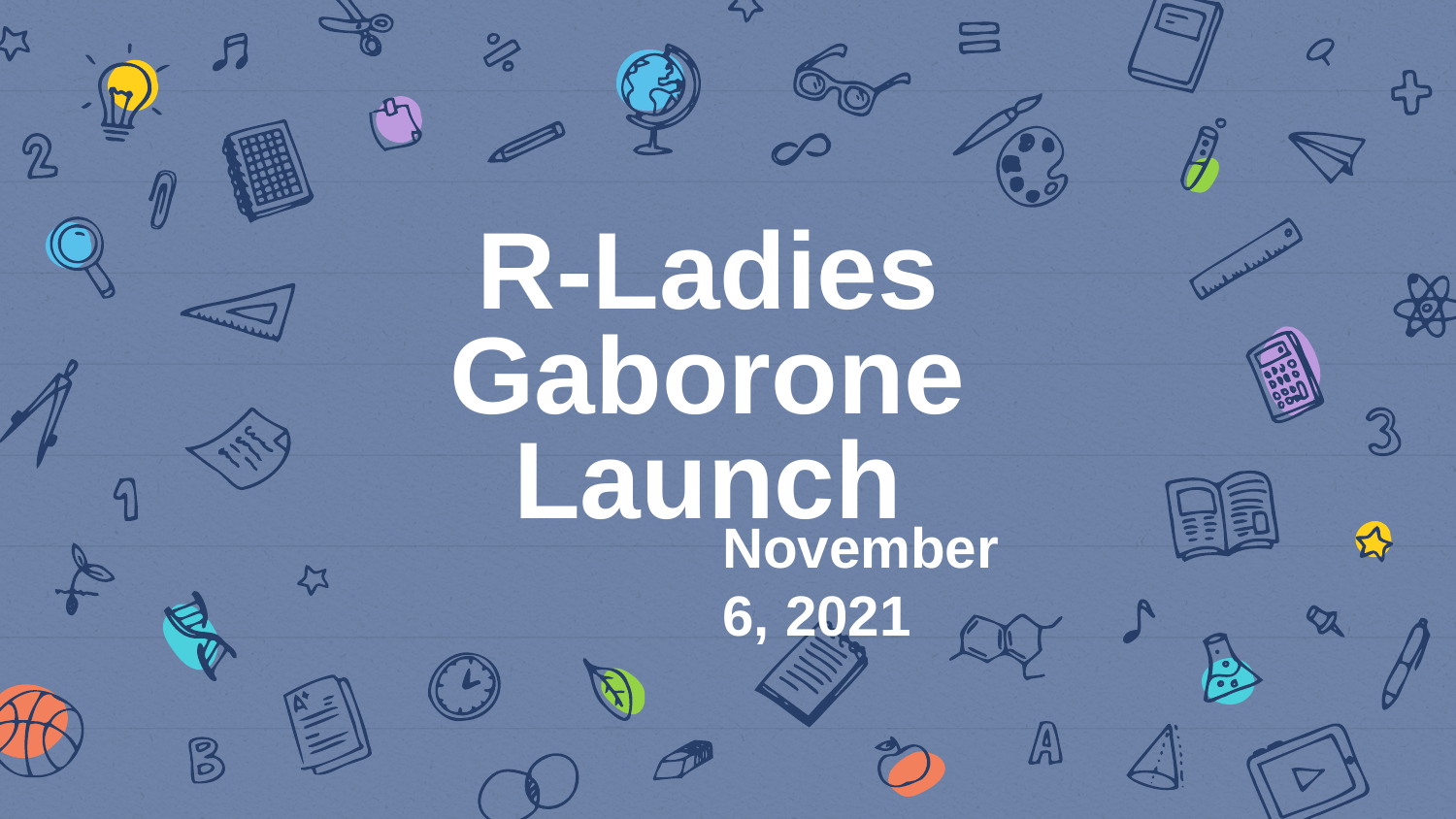

# R-Ladies Gaborone Launch
November 6, 2021